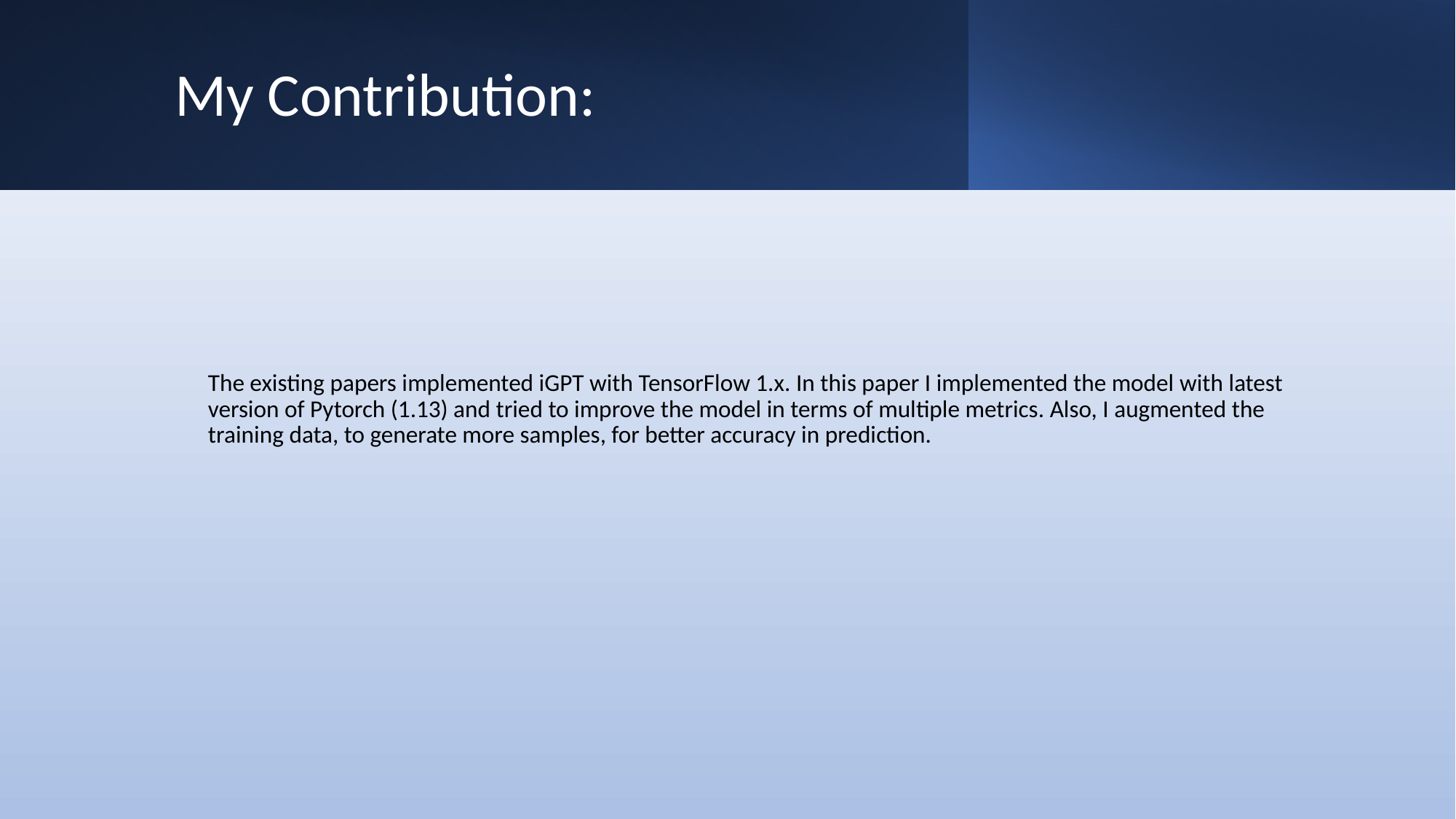

My Contribution:

The existing papers implemented iGPT with TensorFlow 1.x. In this paper I implemented the model with latest version of Pytorch (1.13) and tried to improve the model in terms of multiple metrics. Also, I augmented the training data, to generate more samples, for better accuracy in prediction.